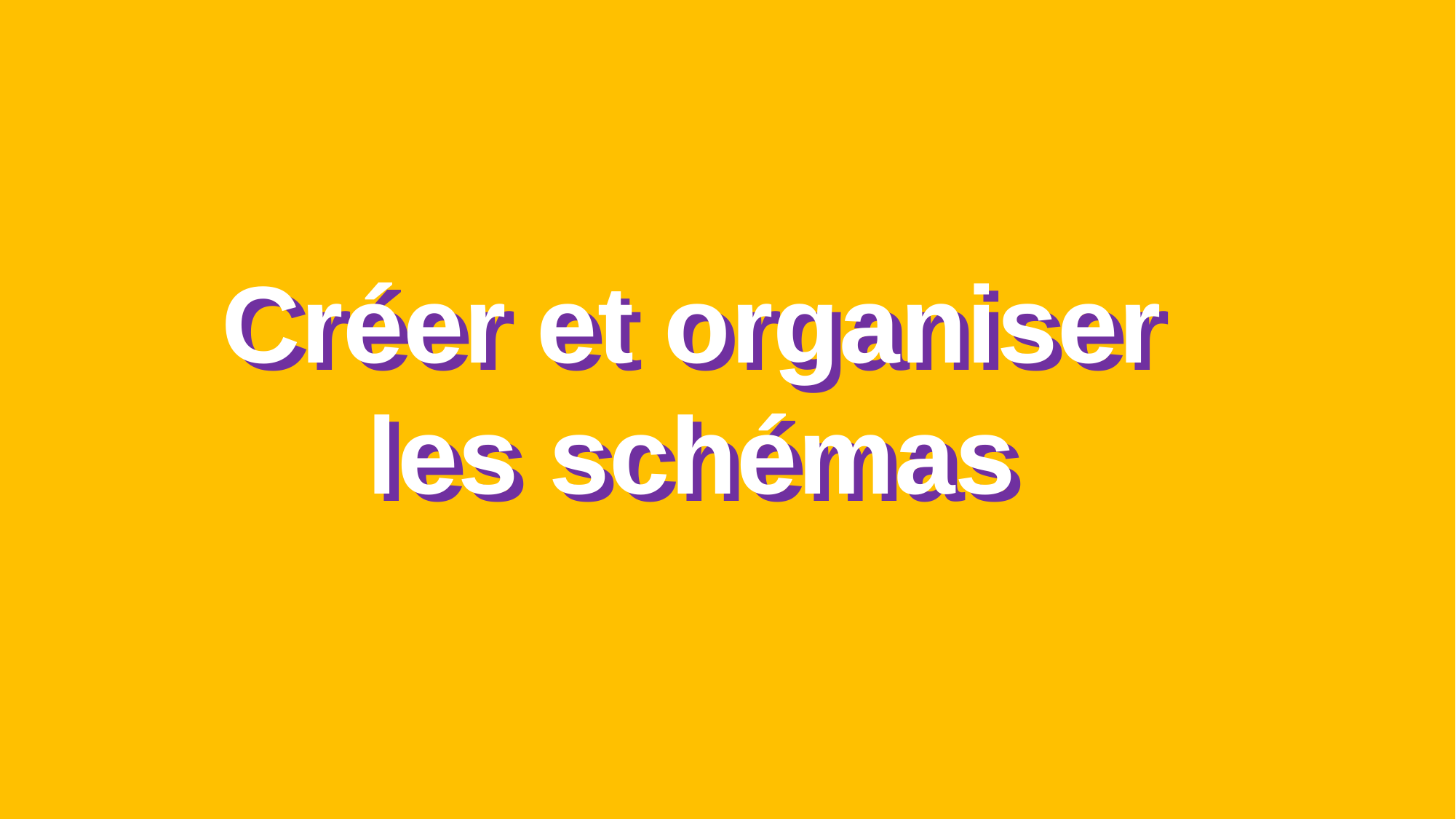

Créer et organiser
les schémas
Créer et organiser les schémas